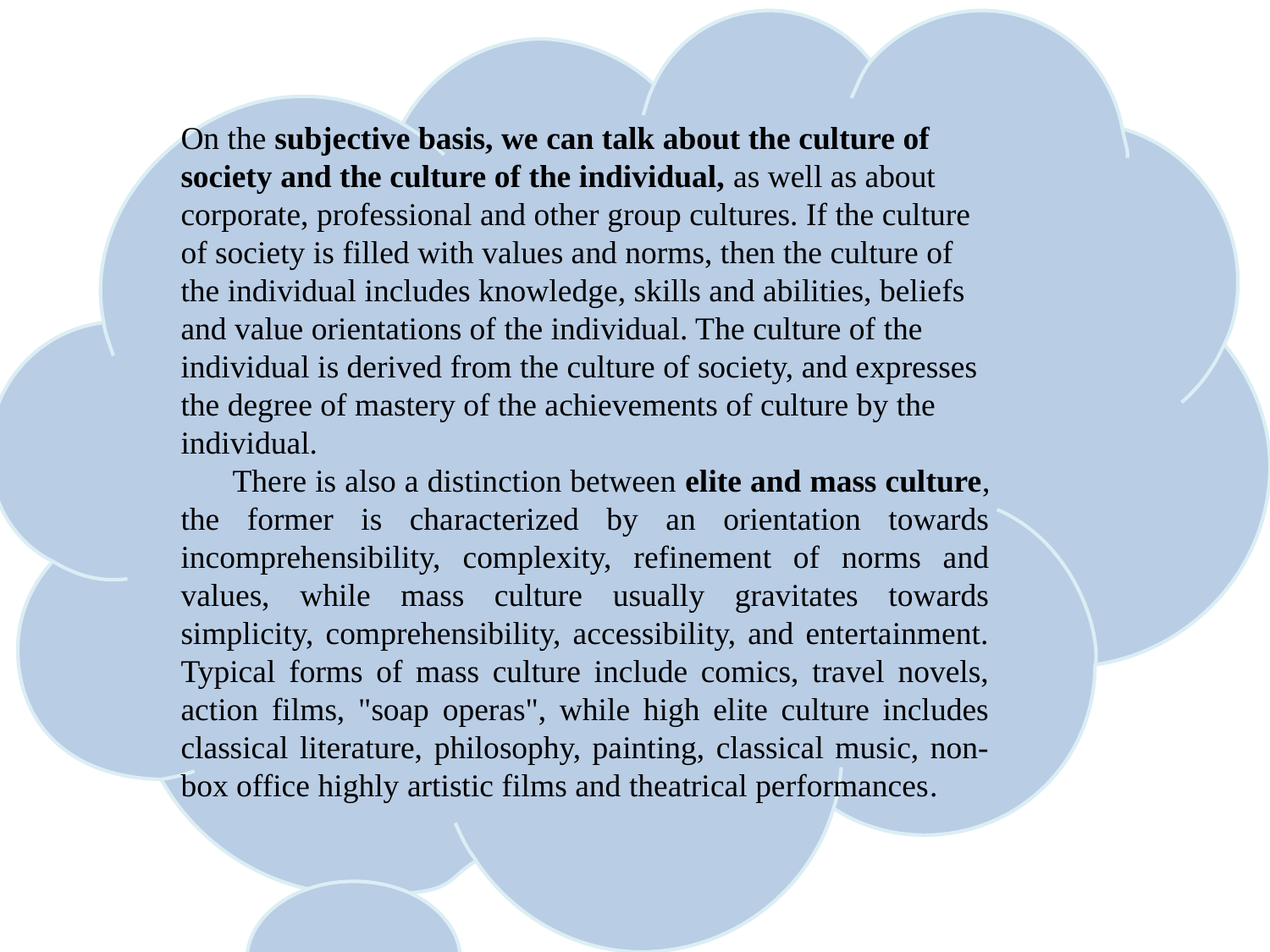

On the subjective basis, we can talk about the culture of society and the culture of the individual, as well as about corporate, professional and other group cultures. If the culture of society is filled with values and norms, then the culture of the individual includes knowledge, skills and abilities, beliefs and value orientations of the individual. The culture of the individual is derived from the culture of society, and expresses the degree of mastery of the achievements of culture by the individual.
      There is also a distinction between elite and mass culture, the former is characterized by an orientation towards incomprehensibility, complexity, refinement of norms and values, while mass culture usually gravitates towards simplicity, comprehensibility, accessibility, and entertainment. Typical forms of mass culture include comics, travel novels, action films, "soap operas", while high elite culture includes classical literature, philosophy, painting, classical music, non-box office highly artistic films and theatrical performances.